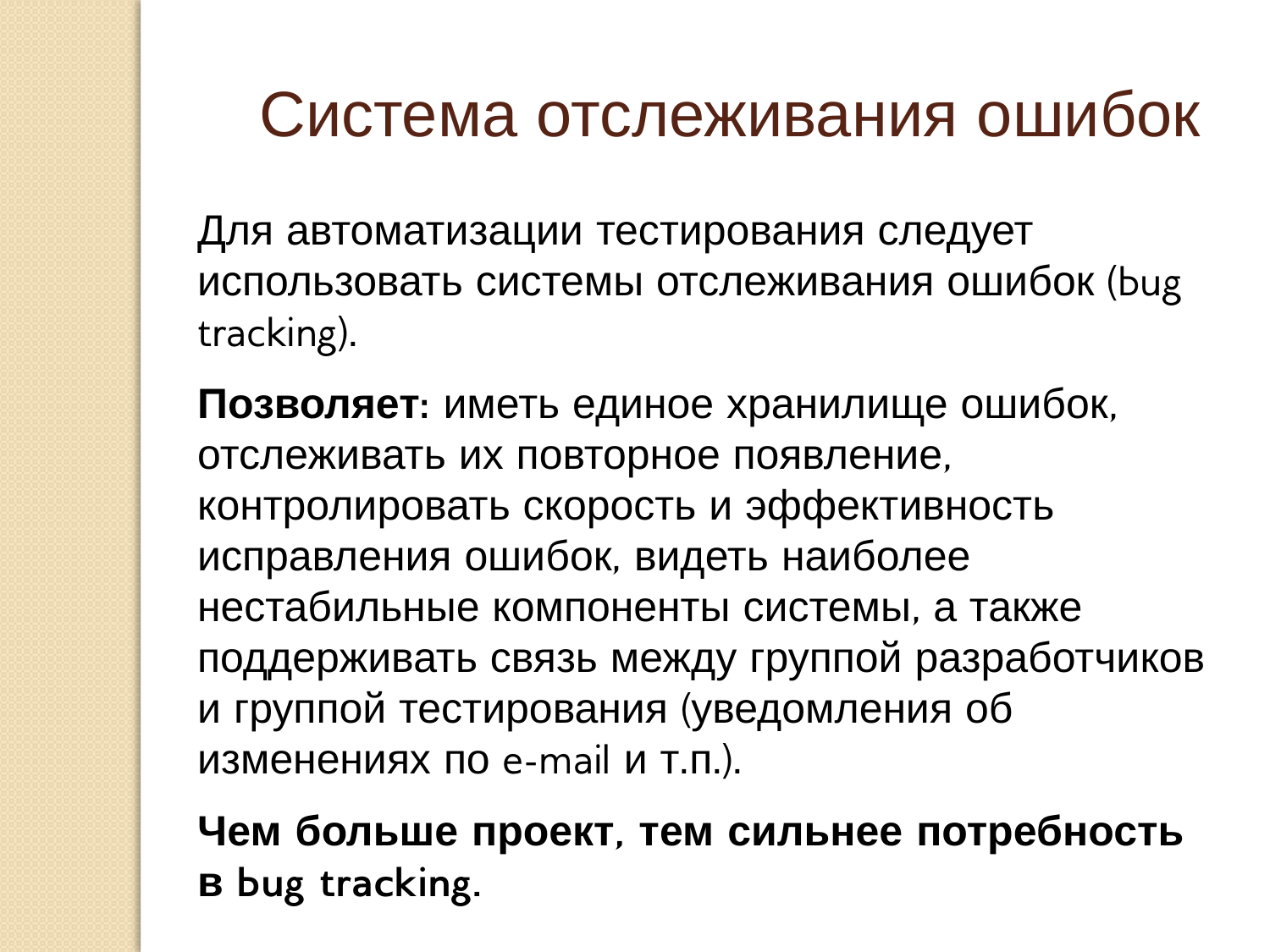

Система отслеживания ошибок
Для автоматизации тестирования следует использовать системы отслеживания ошибок (bug tracking).
Позволяет: иметь единое хранилище ошибок, отслеживать их повторное появление, контролировать скорость и эффективность исправления ошибок, видеть наиболее нестабильные компоненты системы, а также поддерживать связь между группой разработчиков и группой тестирования (уведомления об изменениях по e-mail и т.п.).
Чем больше проект, тем сильнее потребность в bug tracking.